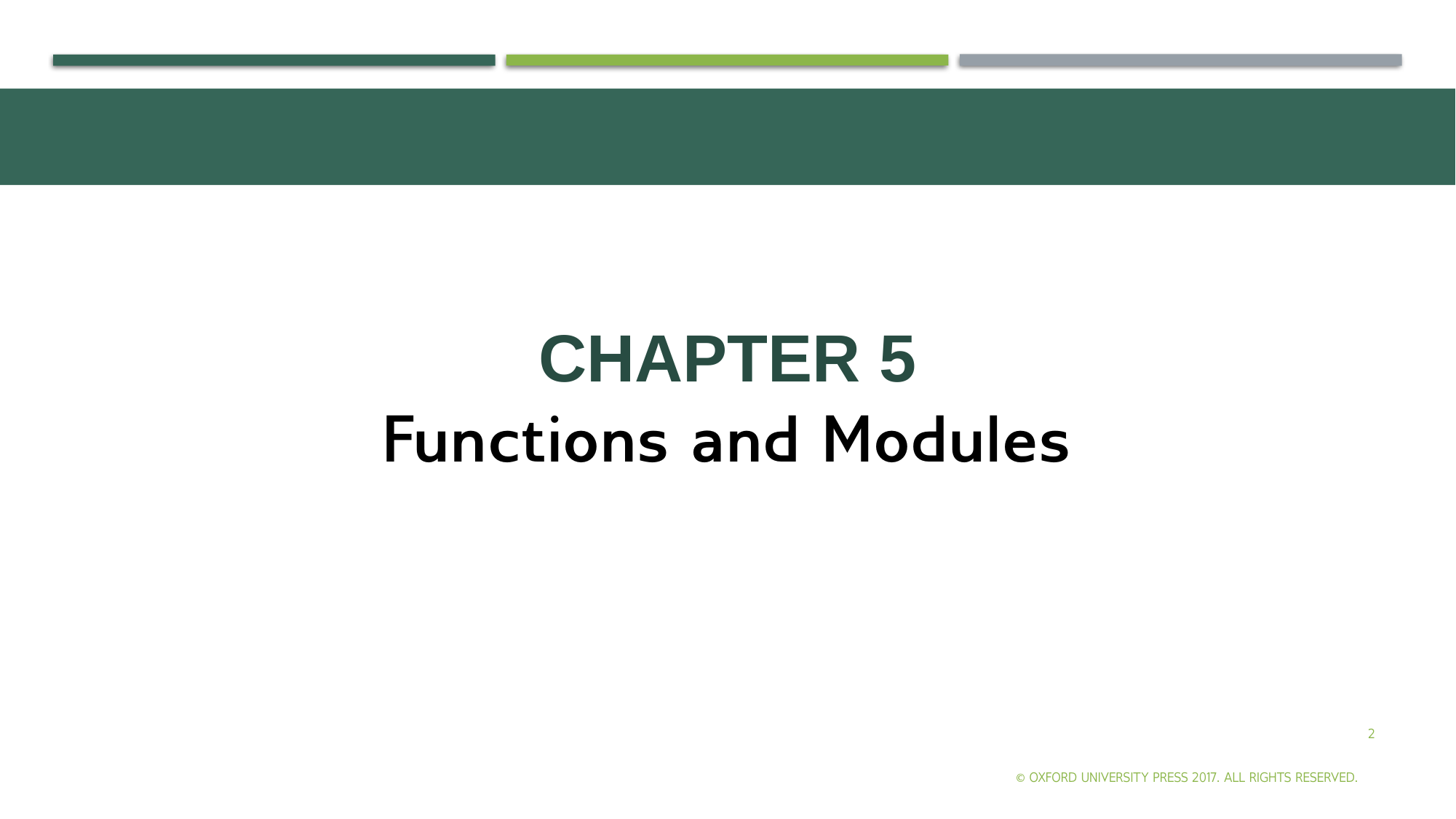

CHAPTER 5
 Functions and Modules
2
© Oxford University Press 2017. All rights reserved.